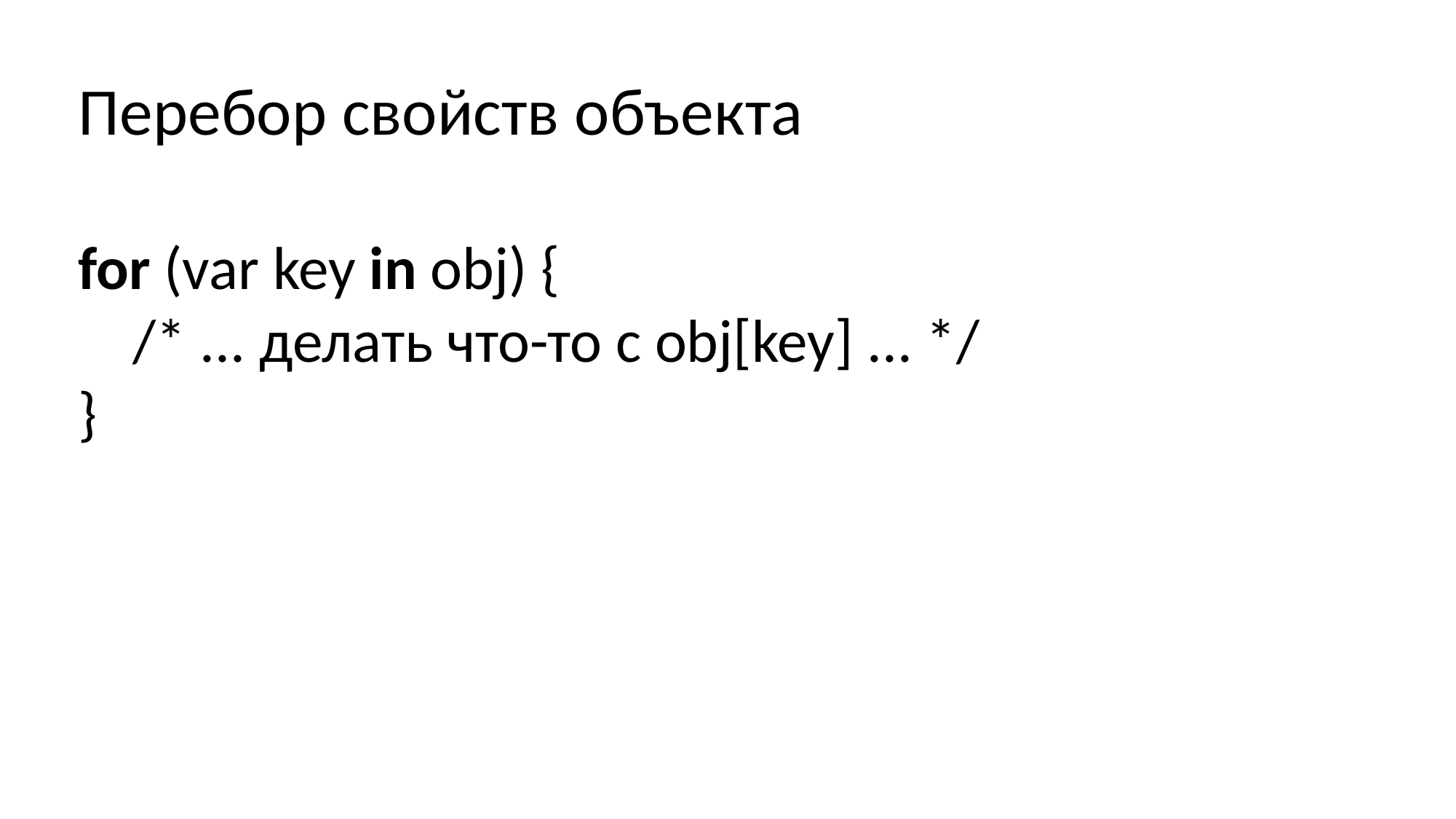

Перебор свойств объекта

for (var key in obj) {
    /* ... делать что-то с obj[key] ... */
}